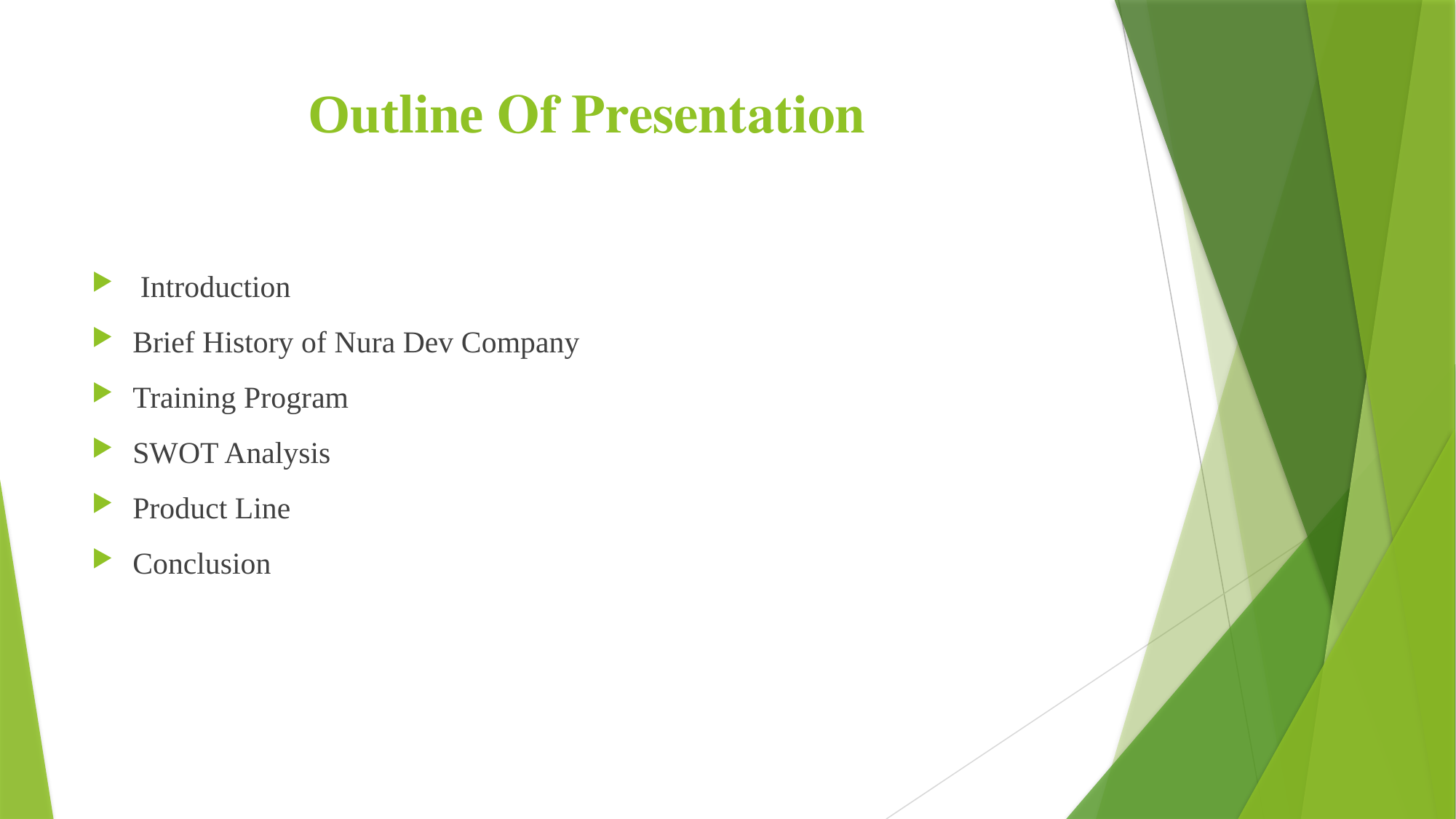

# Outline Of Presentation
 Introduction
Brief History of Nura Dev Company
Training Program
SWOT Analysis
Product Line
Conclusion